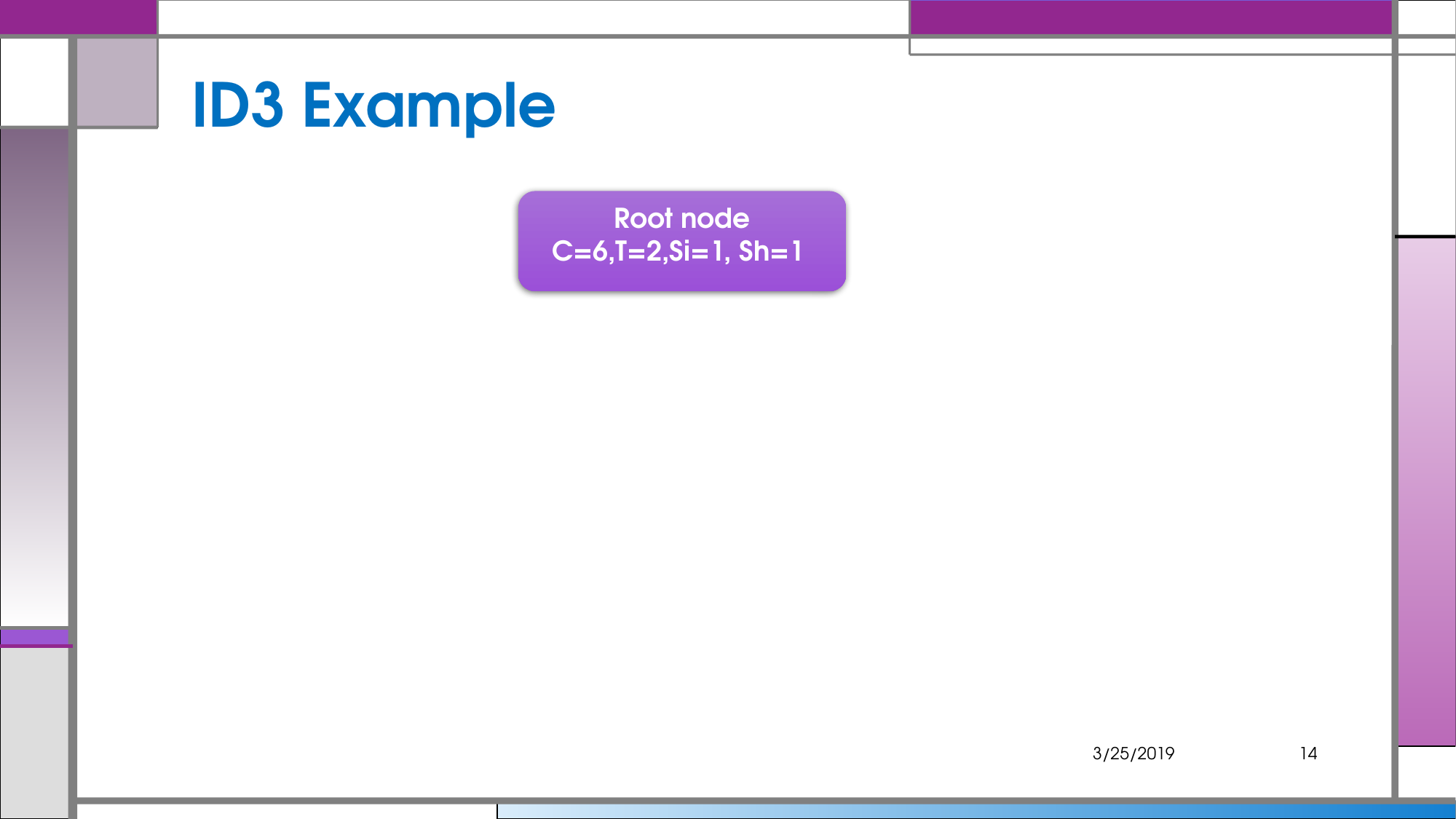

# ID3 Example
Root node
C=6,T=2,Si=1, Sh=1
3/25/2019
14